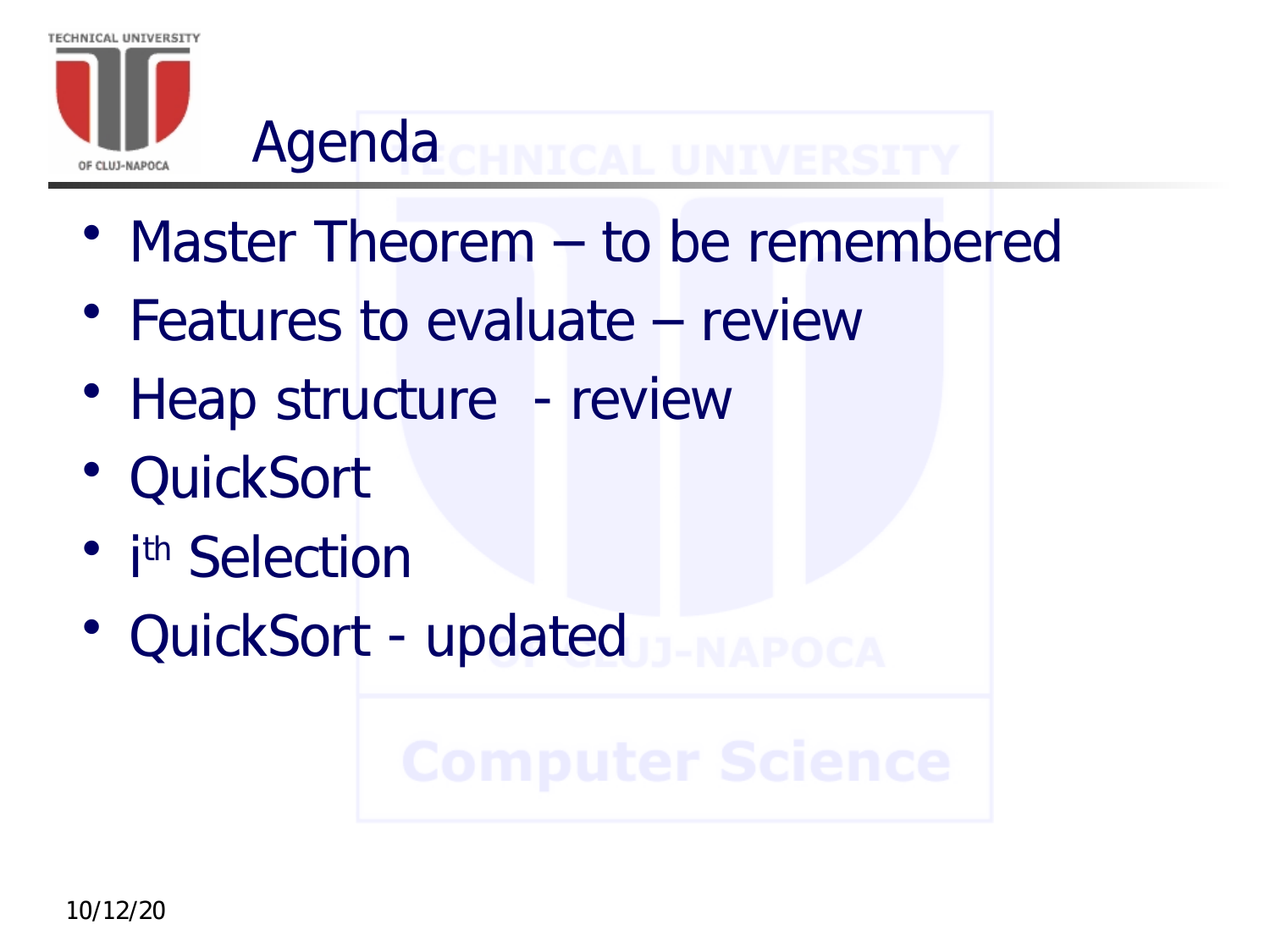

# Agenda
Master Theorem – to be remembered
Features to evaluate – review
Heap structure  - review
QuickSort
ith Selection
QuickSort - updated
10/12/20